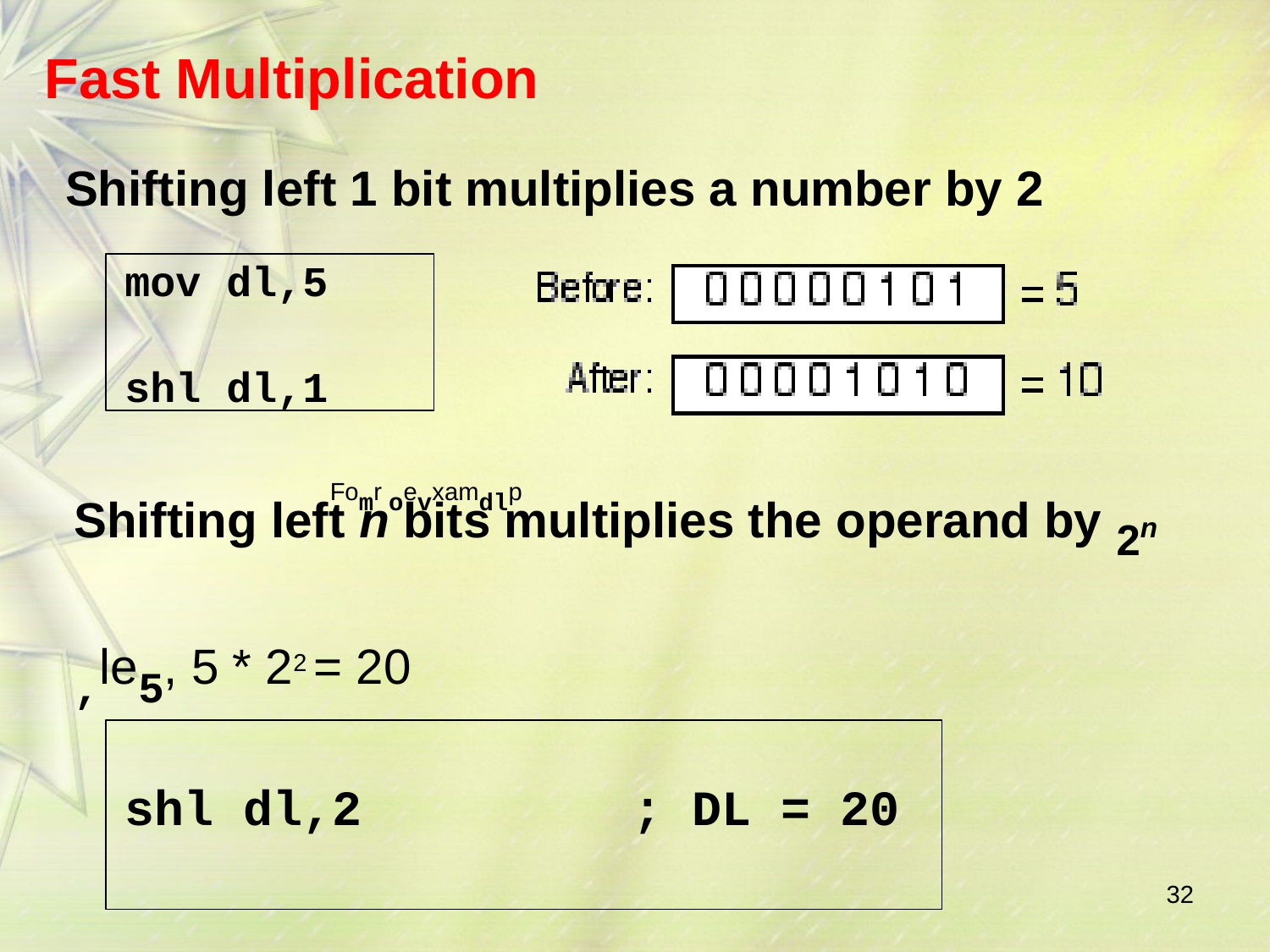

# Fast Multiplication
Shifting left 1 bit multiplies a number by 2
mov dl,5

shl dl,1

Fomr oevxamdlp
Shifting left n bits multiplies the operand by 2n
,le5, 5 * 22 = 20

shl dl,2
; DL = 20
32